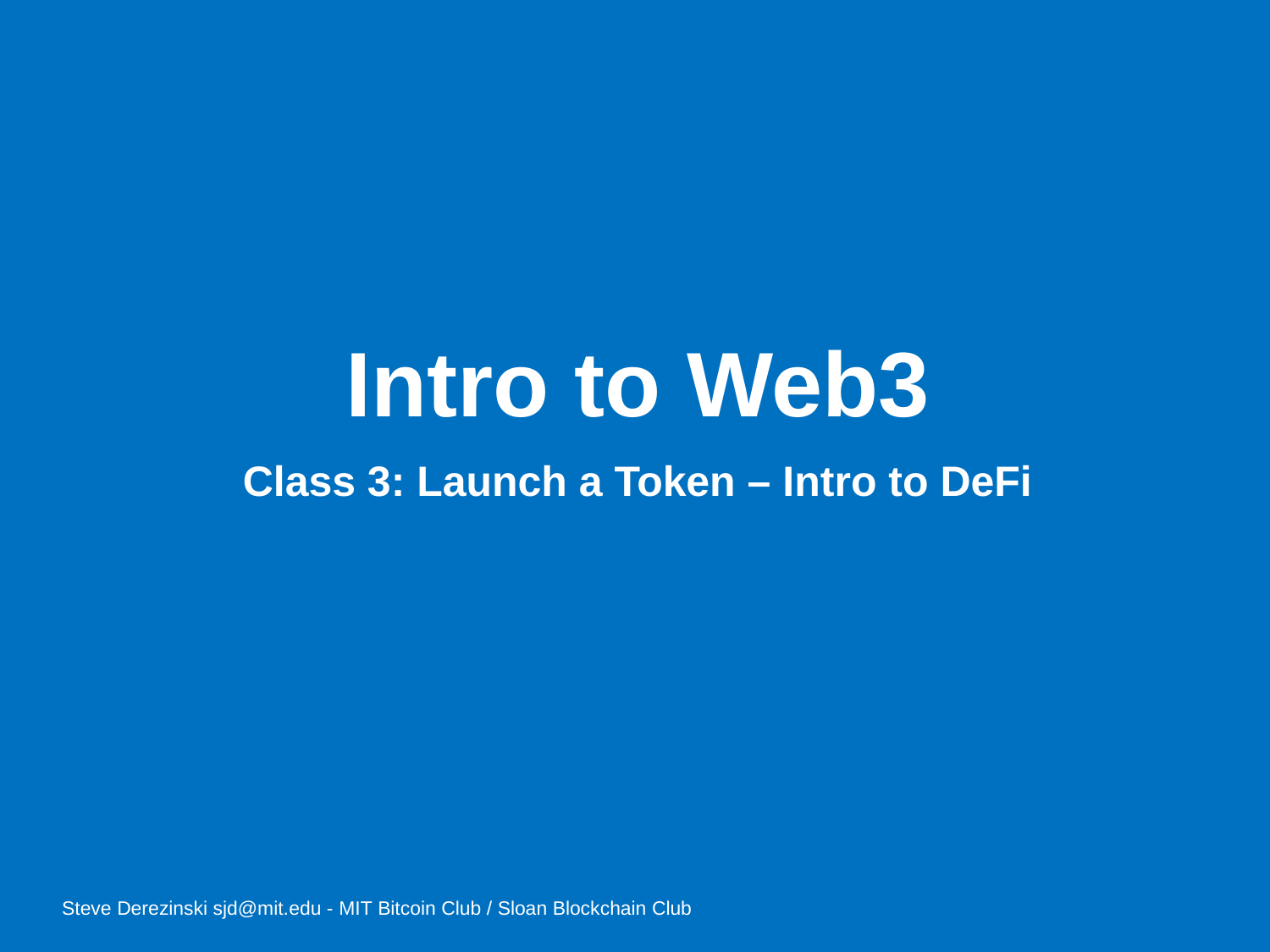

# Intro to Web3
Class 3: Launch a Token – Intro to DeFi
Steve Derezinski sjd@mit.edu - MIT Bitcoin Club / Sloan Blockchain Club